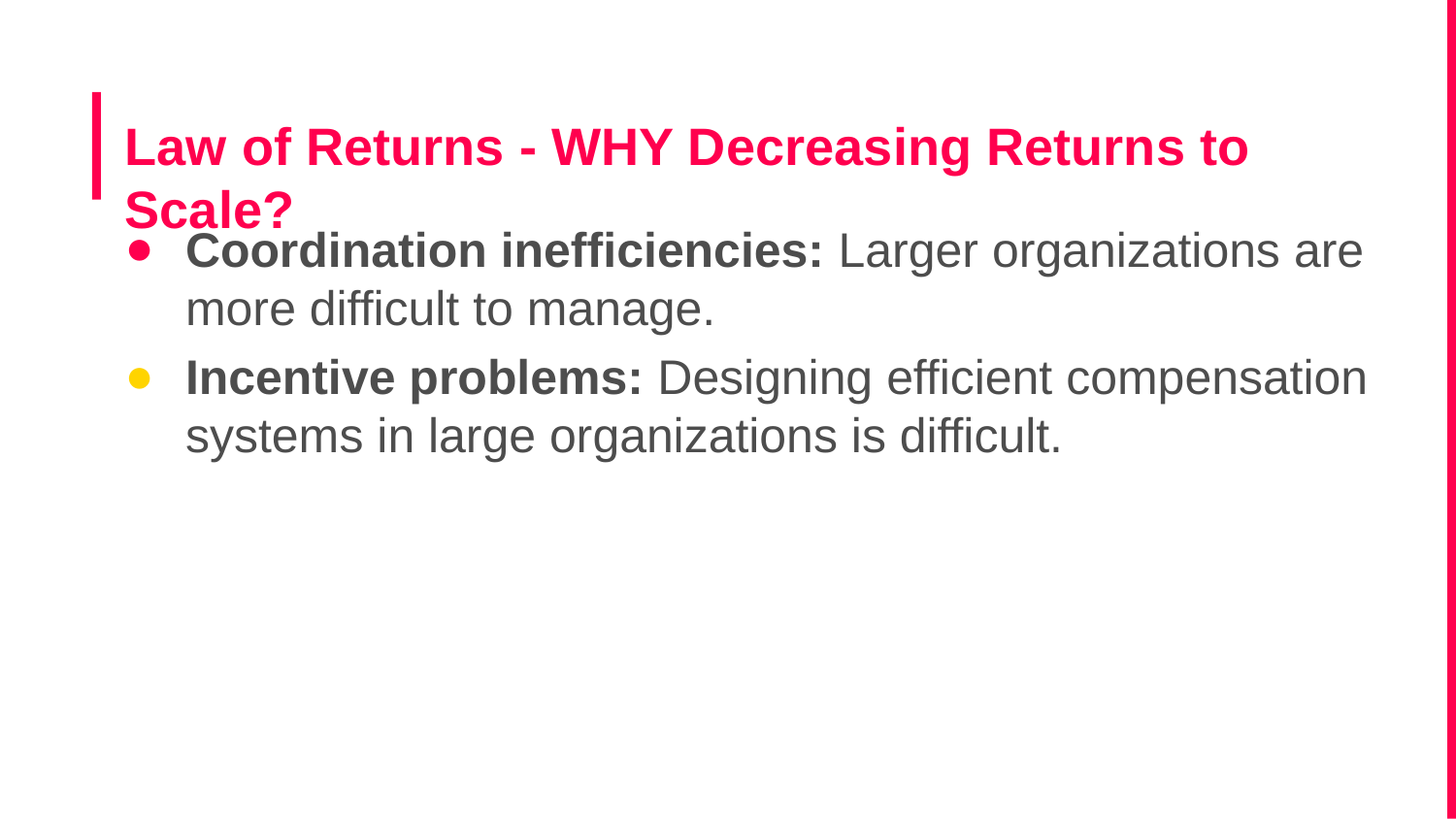

# Law of Returns - WHY Decreasing Returns to Scale?
Coordination inefficiencies: Larger organizations are more difficult to manage.
Incentive problems: Designing efficient compensation systems in large organizations is difficult.